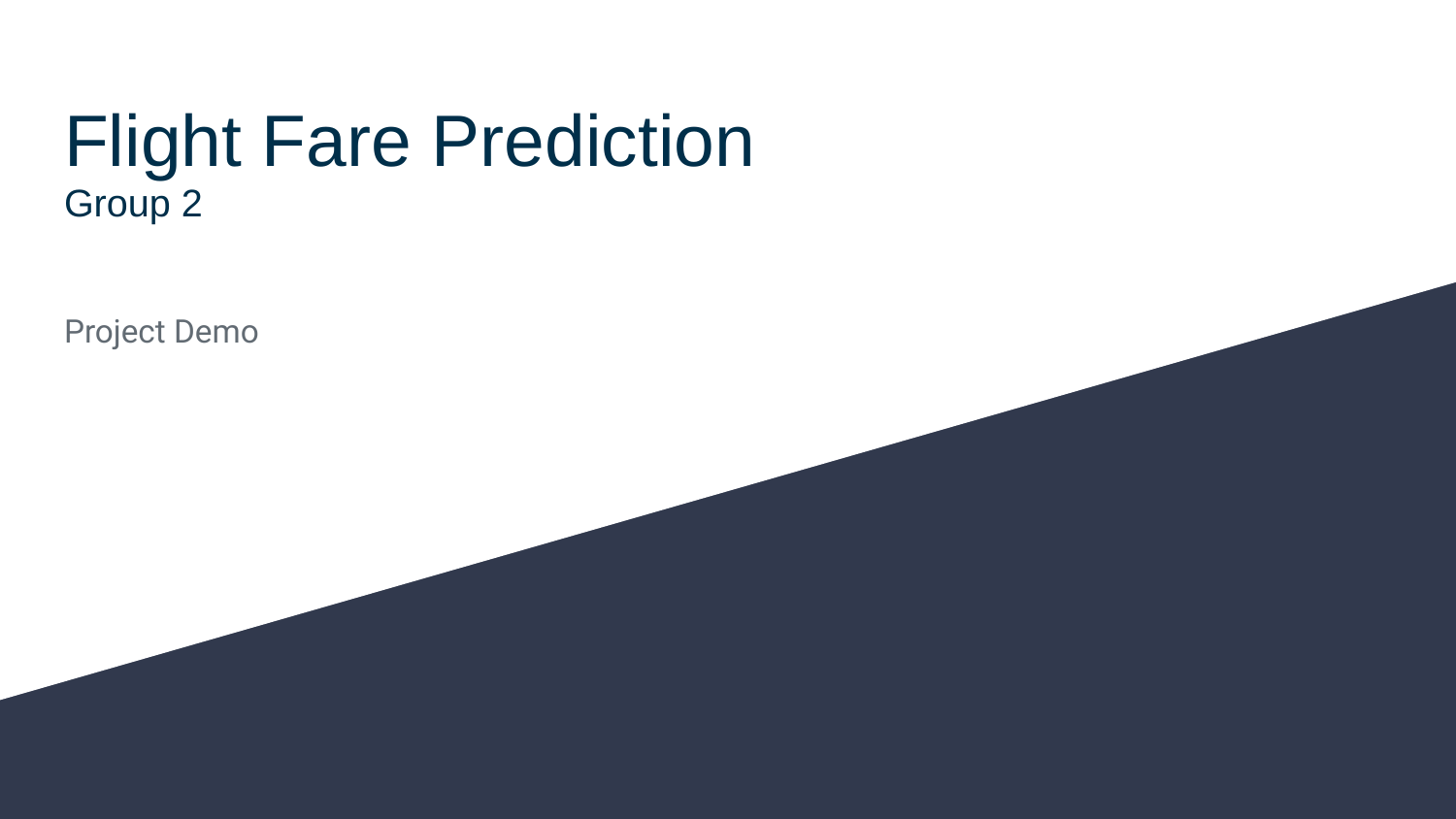

# Flight Fare Prediction
Group 2
Project Demo